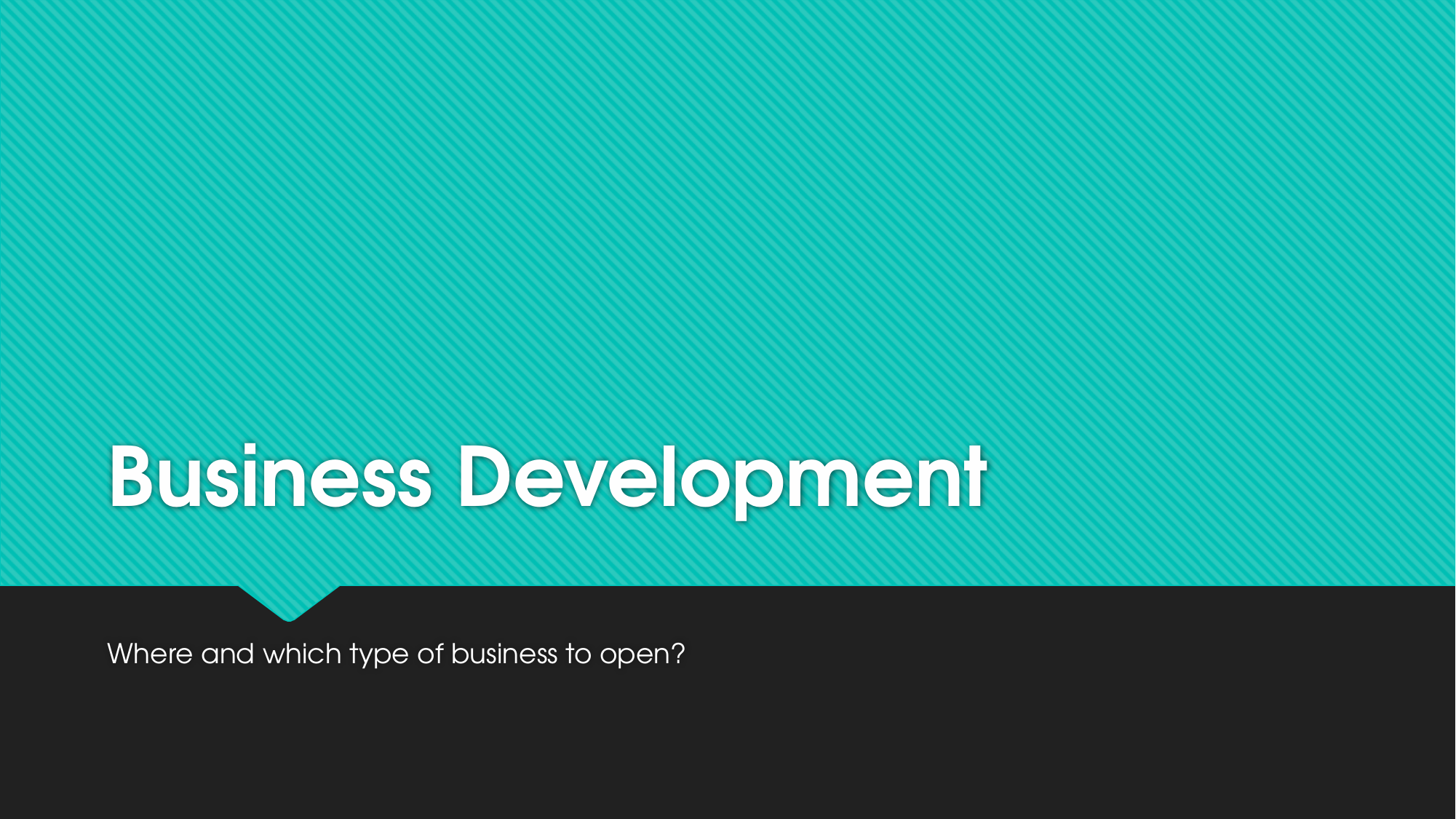

# Business Development
Where and which type of business to open?